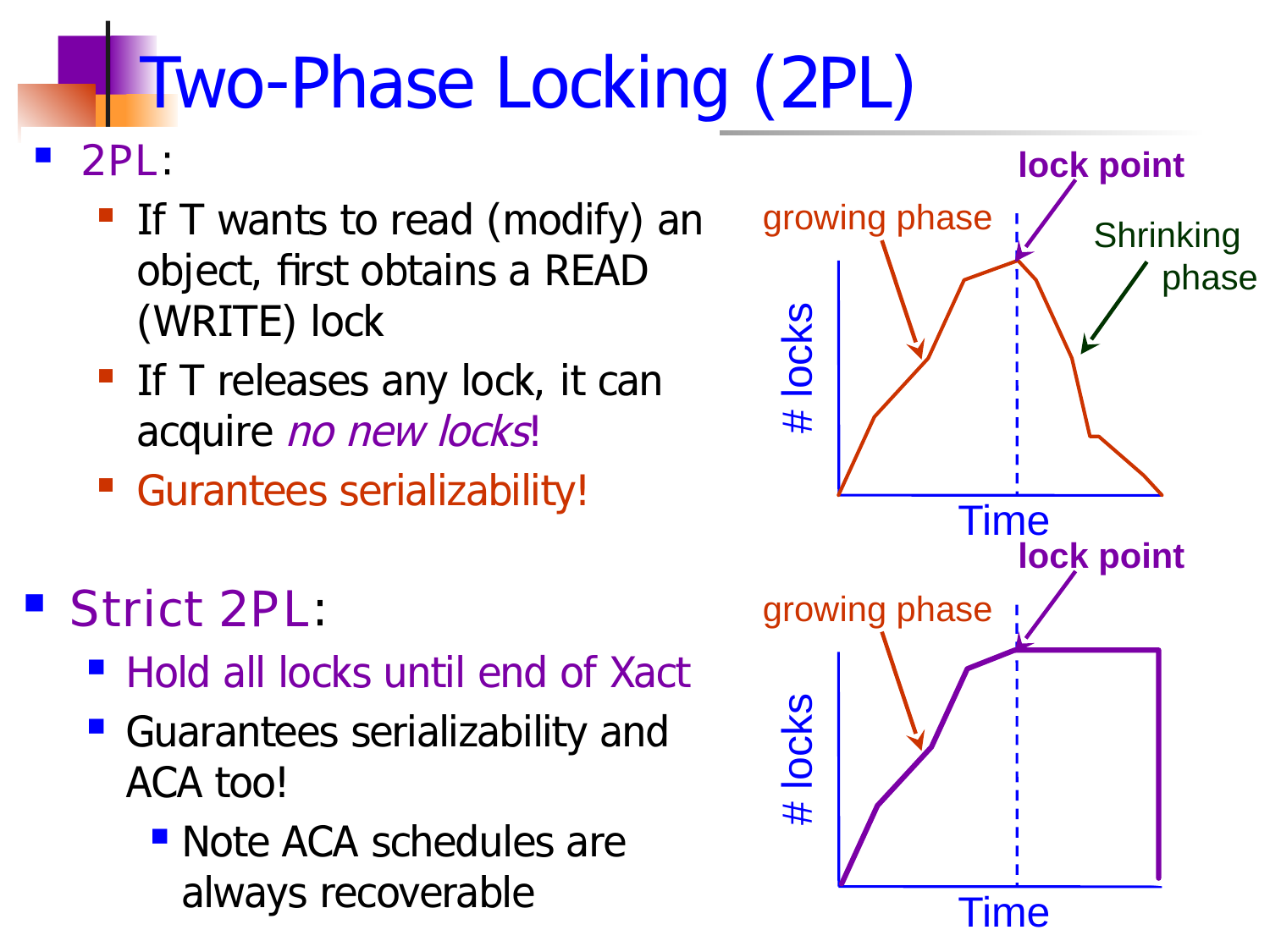

# Two-Phase Locking (2PL)
2PL:
If T wants to read (modify) an object, first obtains a READ (WRITE) lock
If T releases any lock, it can acquire no new locks!
Gurantees serializability!
lock point

growing phase
Shrinking
       phase

# locks
Time

lock point
Strict 2PL:
Hold all locks until end of Xact
Guarantees serializability and ACA too!
Note ACA schedules are always recoverable

growing phase
Shrinking
       phase

# locks
Time